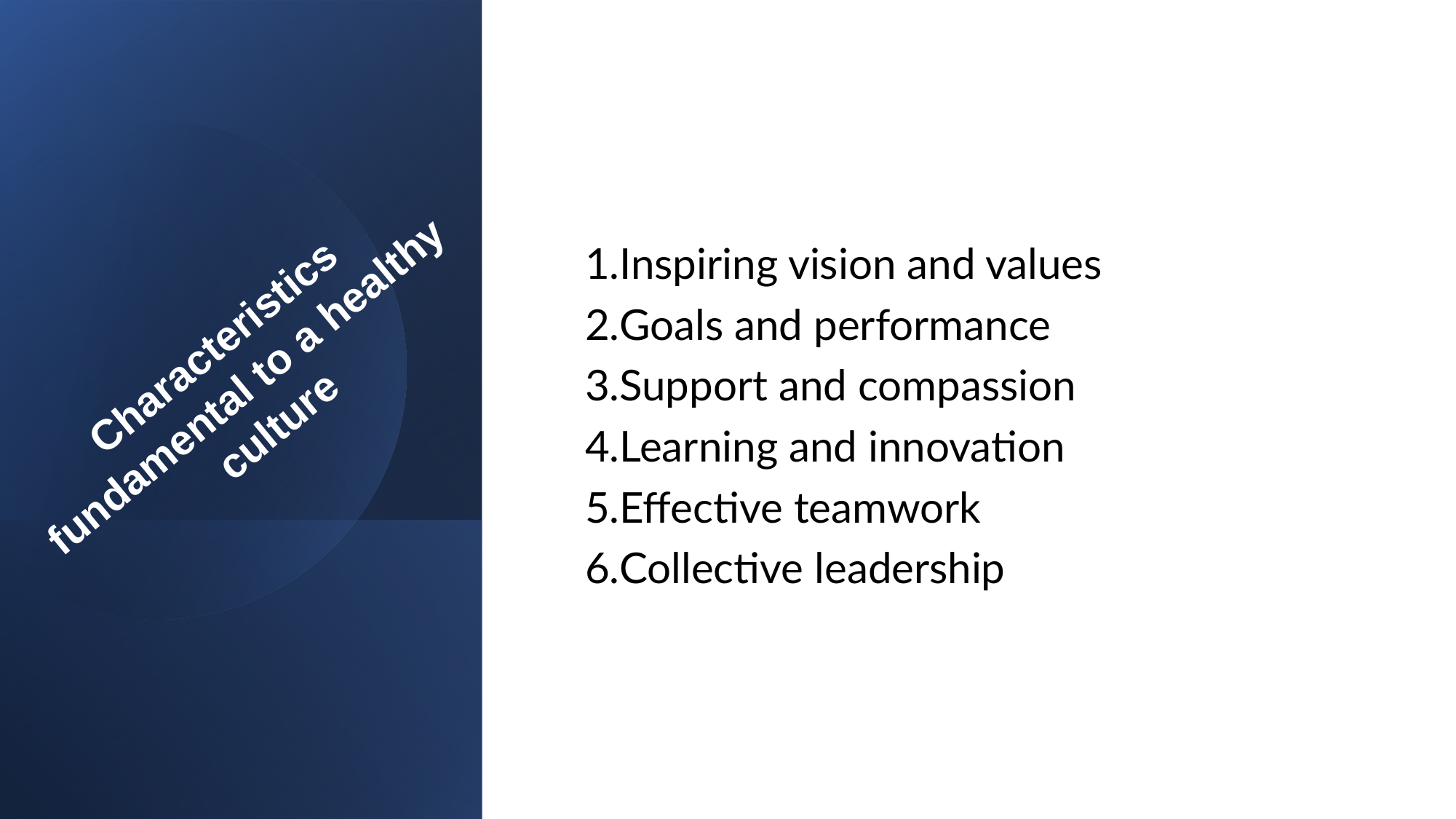

Inspiring vision and values
Goals and performance
Support and compassion
Learning and innovation
Effective teamwork
Collective leadership

Characteristics fundamental to a healthy culture